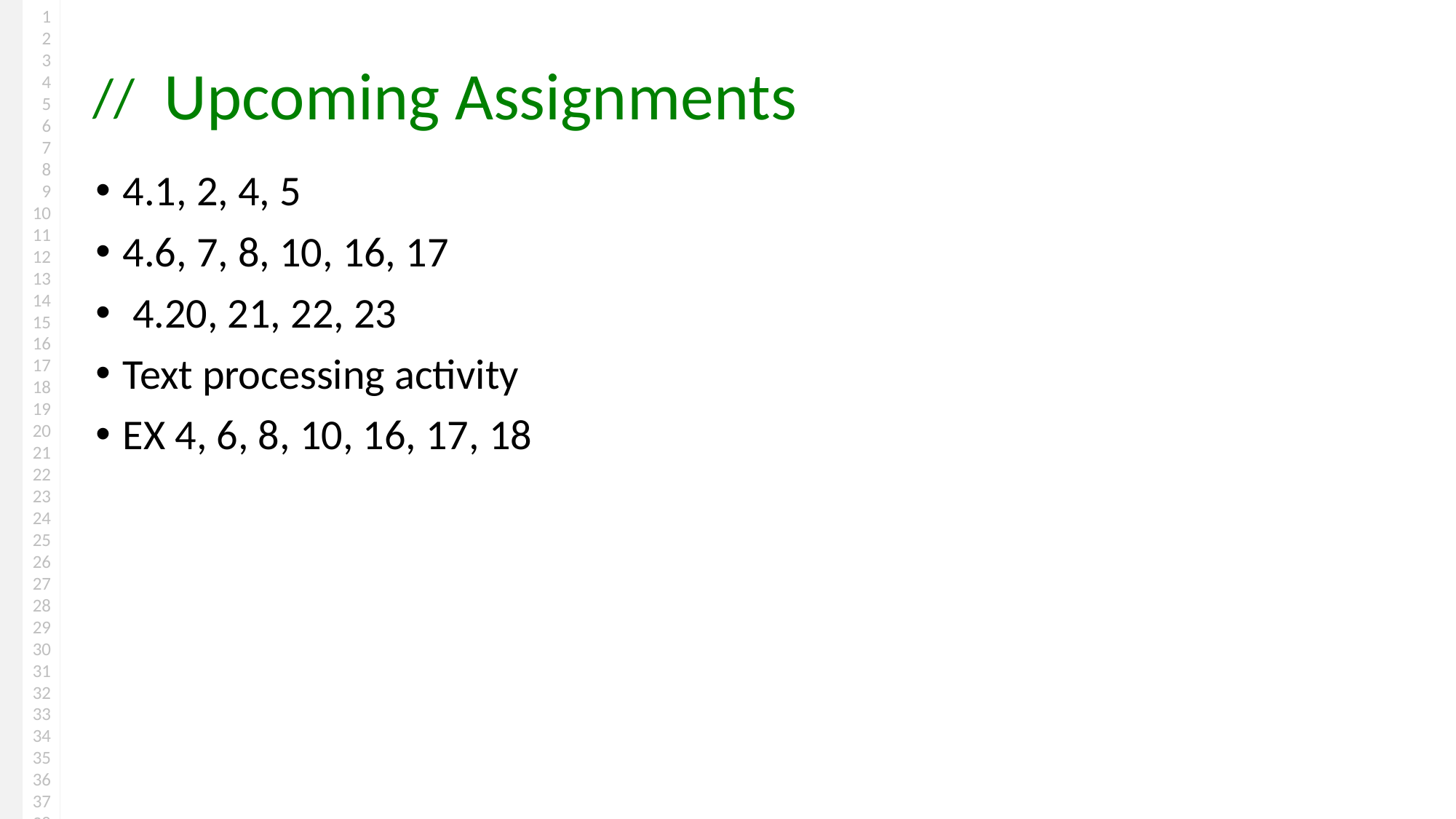

# Upcoming Assignments
4.1, 2, 4, 5
4.6, 7, 8, 10, 16, 17
 4.20, 21, 22, 23
Text processing activity
EX 4, 6, 8, 10, 16, 17, 18